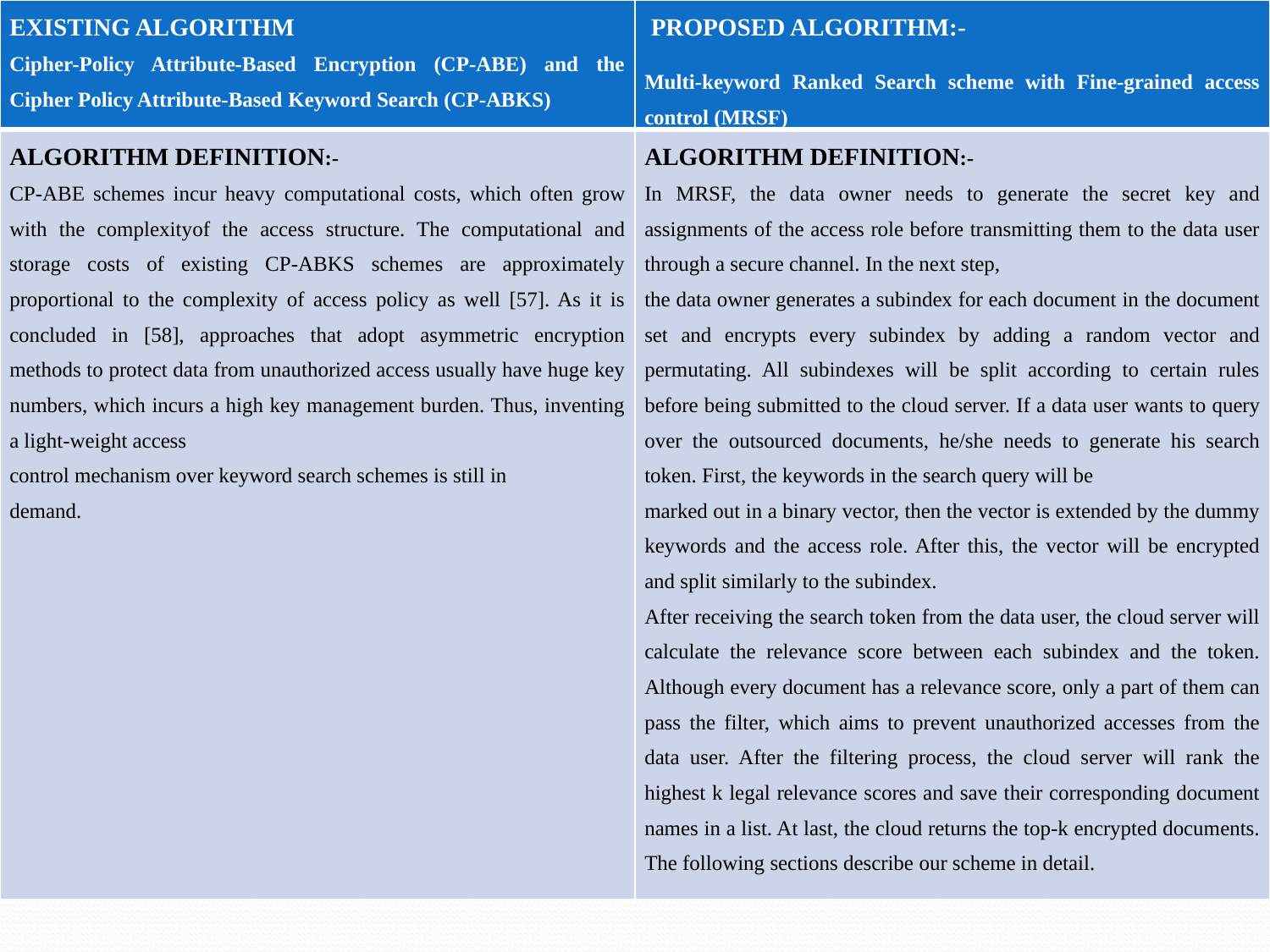

| EXISTING ALGORITHM Cipher-Policy Attribute-Based Encryption (CP-ABE) and the Cipher Policy Attribute-Based Keyword Search (CP-ABKS) | PROPOSED ALGORITHM:- Multi-keyword Ranked Search scheme with Fine-grained access control (MRSF) |
| --- | --- |
| ALGORITHM DEFINITION:- CP-ABE schemes incur heavy computational costs, which often grow with the complexityof the access structure. The computational and storage costs of existing CP-ABKS schemes are approximately proportional to the complexity of access policy as well [57]. As it is concluded in [58], approaches that adopt asymmetric encryption methods to protect data from unauthorized access usually have huge key numbers, which incurs a high key management burden. Thus, inventing a light-weight access control mechanism over keyword search schemes is still in demand. | ALGORITHM DEFINITION:- In MRSF, the data owner needs to generate the secret key and assignments of the access role before transmitting them to the data user through a secure channel. In the next step, the data owner generates a subindex for each document in the document set and encrypts every subindex by adding a random vector and permutating. All subindexes will be split according to certain rules before being submitted to the cloud server. If a data user wants to query over the outsourced documents, he/she needs to generate his search token. First, the keywords in the search query will be marked out in a binary vector, then the vector is extended by the dummy keywords and the access role. After this, the vector will be encrypted and split similarly to the subindex. After receiving the search token from the data user, the cloud server will calculate the relevance score between each subindex and the token. Although every document has a relevance score, only a part of them can pass the filter, which aims to prevent unauthorized accesses from the data user. After the filtering process, the cloud server will rank the highest k legal relevance scores and save their corresponding document names in a list. At last, the cloud returns the top-k encrypted documents. The following sections describe our scheme in detail. |